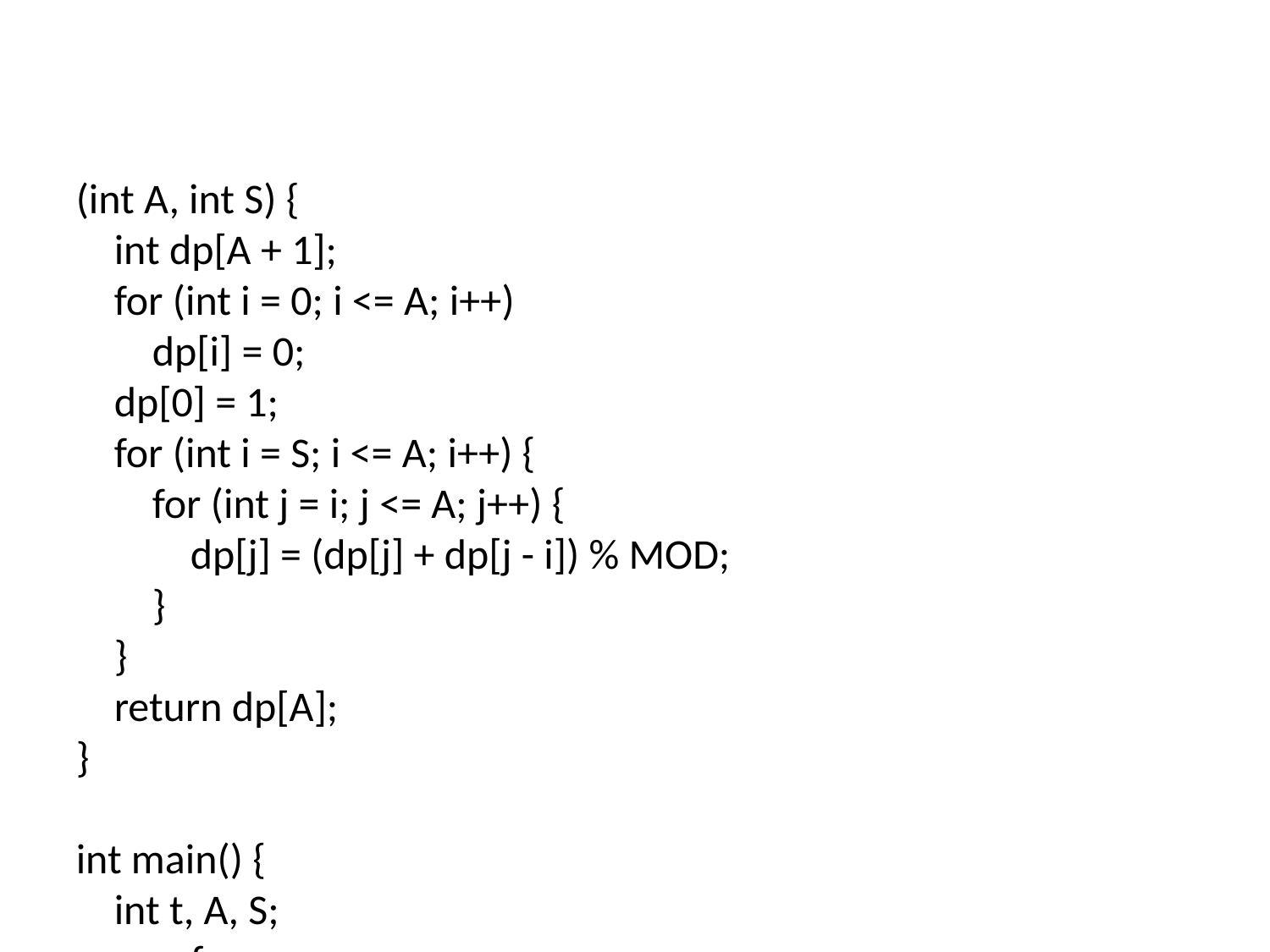

#

(int A, int S) {
    int dp[A + 1];
    for (int i = 0; i <= A; i++)
        dp[i] = 0;
    dp[0] = 1;
    for (int i = S; i <= A; i++) {
        for (int j = i; j <= A; j++) {
            dp[j] = (dp[j] + dp[j - i]) % MOD;
        }
    }
    return dp[A];
}
int main() {
    int t, A, S;
    scanf